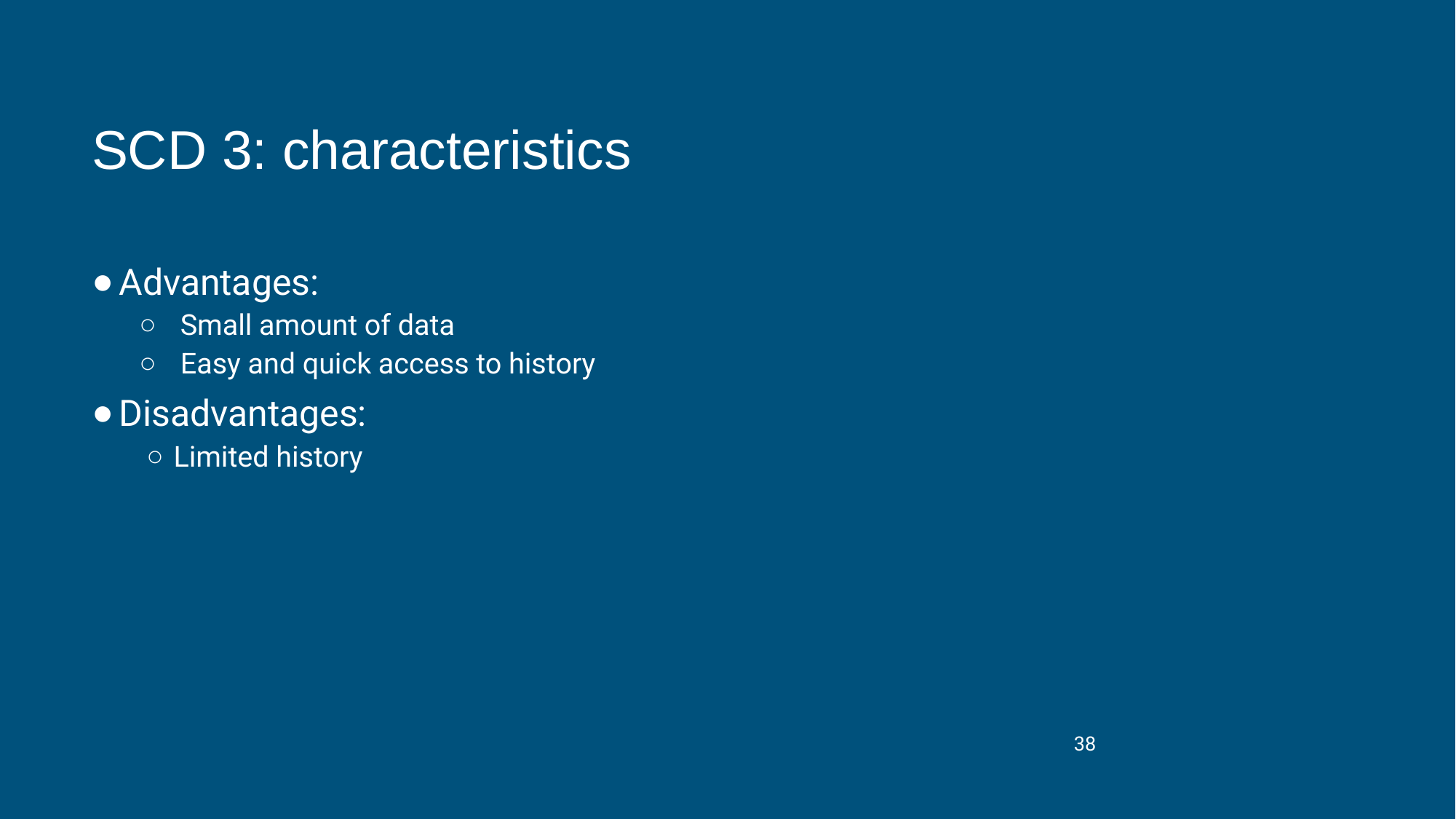

# SCD 3: characteristics
Advantages:
Small amount of data
Easy and quick access to history
Disadvantages:
Limited history
38